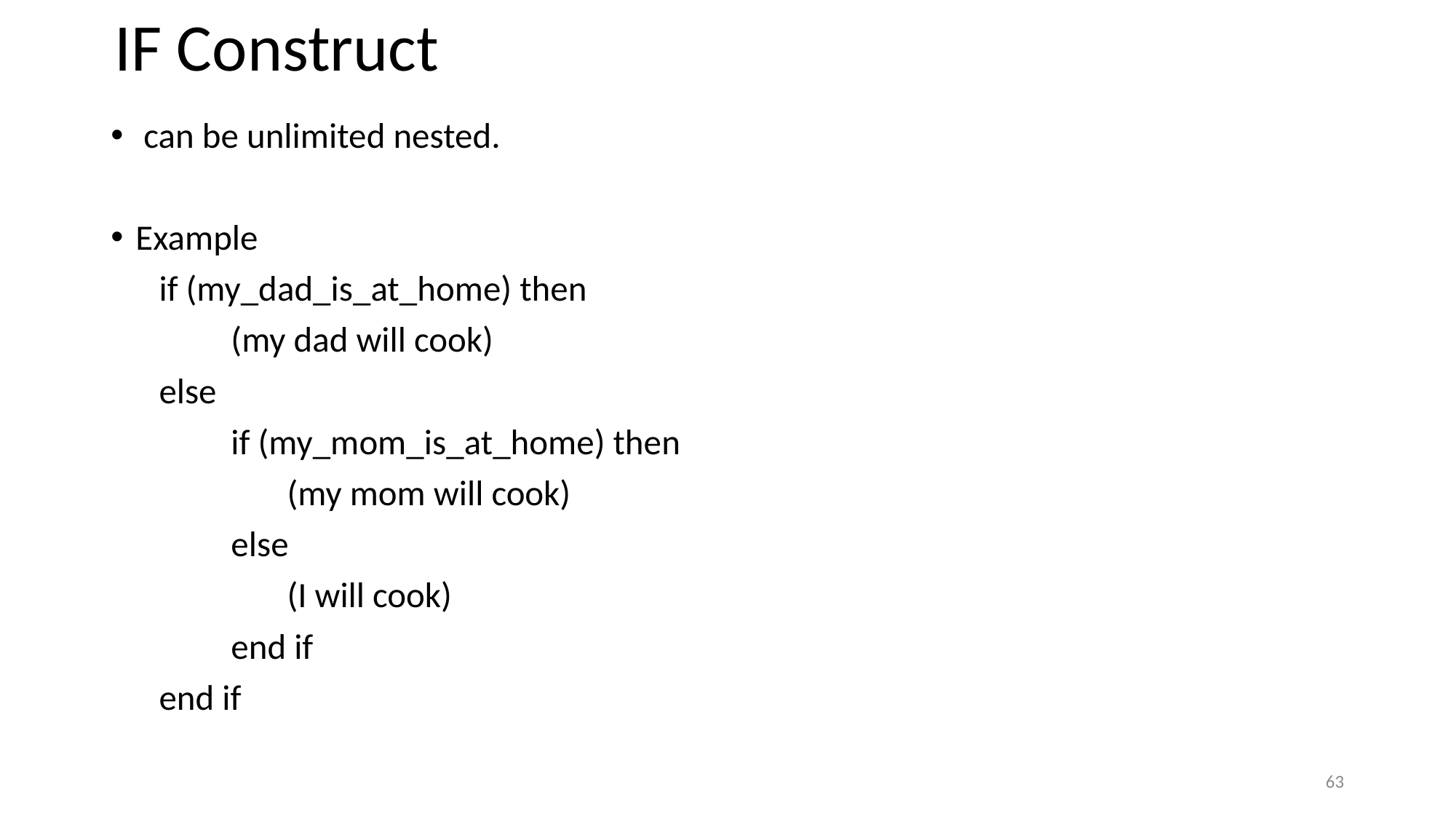

# IF Construct
 can be unlimited nested.

Example
      if (my_dad_is_at_home) then
               (my dad will cook)
      else
               if (my_mom_is_at_home) then
                      (my mom will cook)
               else
                      (I will cook)
               end if
      end if

63